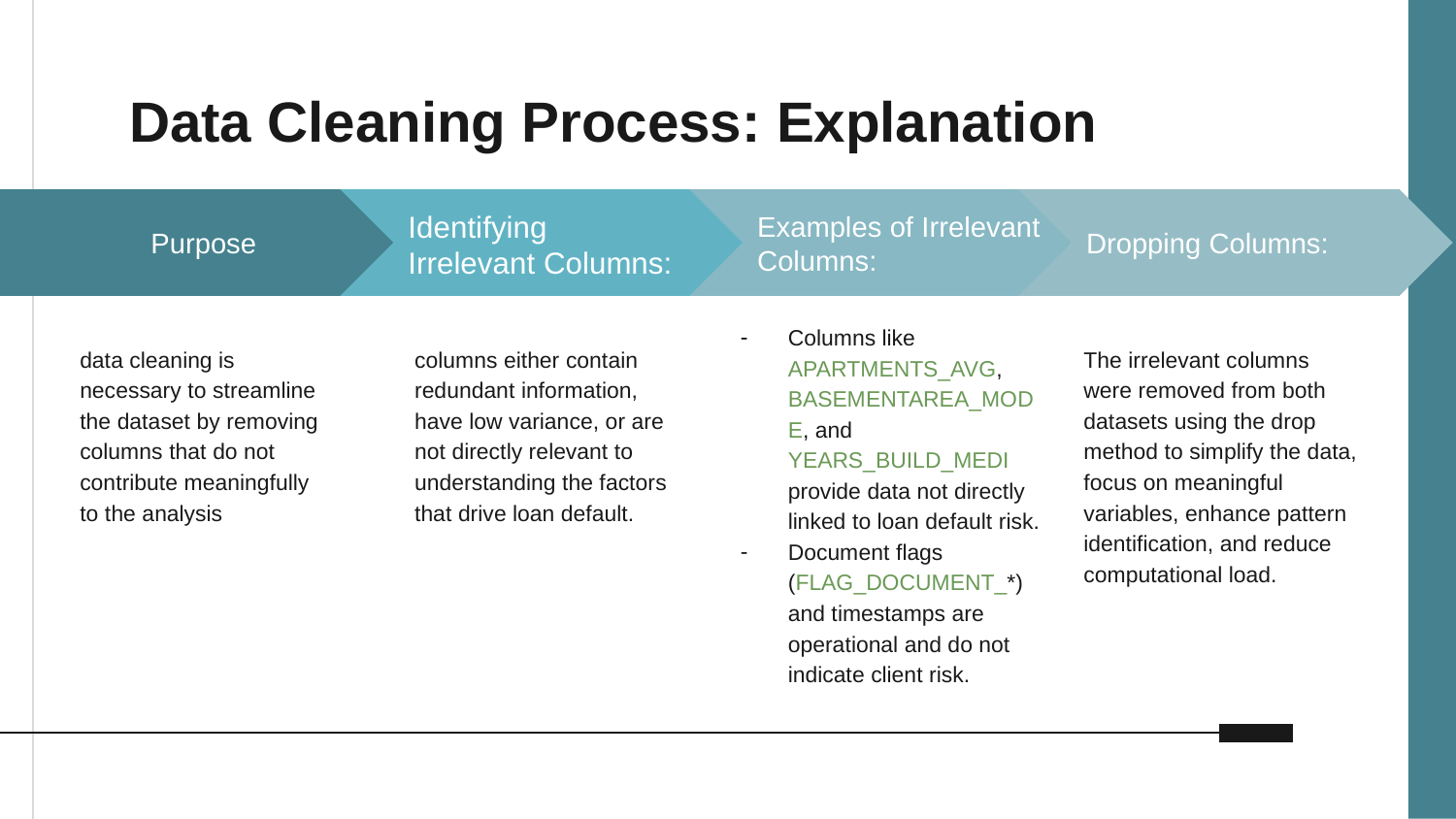

# Data Cleaning Process: Explanation

Identifying
Irrelevant Columns:

columns either contain redundant information, have low variance, or are not directly relevant to understanding the factors that drive loan default.

Examples of Irrelevant Columns:

Columns like APARTMENTS_AVG, BASEMENTAREA_MODE, and YEARS_BUILD_MEDI provide data not directly linked to loan default risk.
Document flags (FLAG_DOCUMENT_*) and timestamps are operational and do not indicate client risk.

Dropping Columns:

The irrelevant columns were removed from both datasets using the drop method to simplify the data, focus on meaningful variables, enhance pattern identification, and reduce computational load.

Purpose
data cleaning is necessary to streamline the dataset by removing columns that do not contribute meaningfully to the analysis